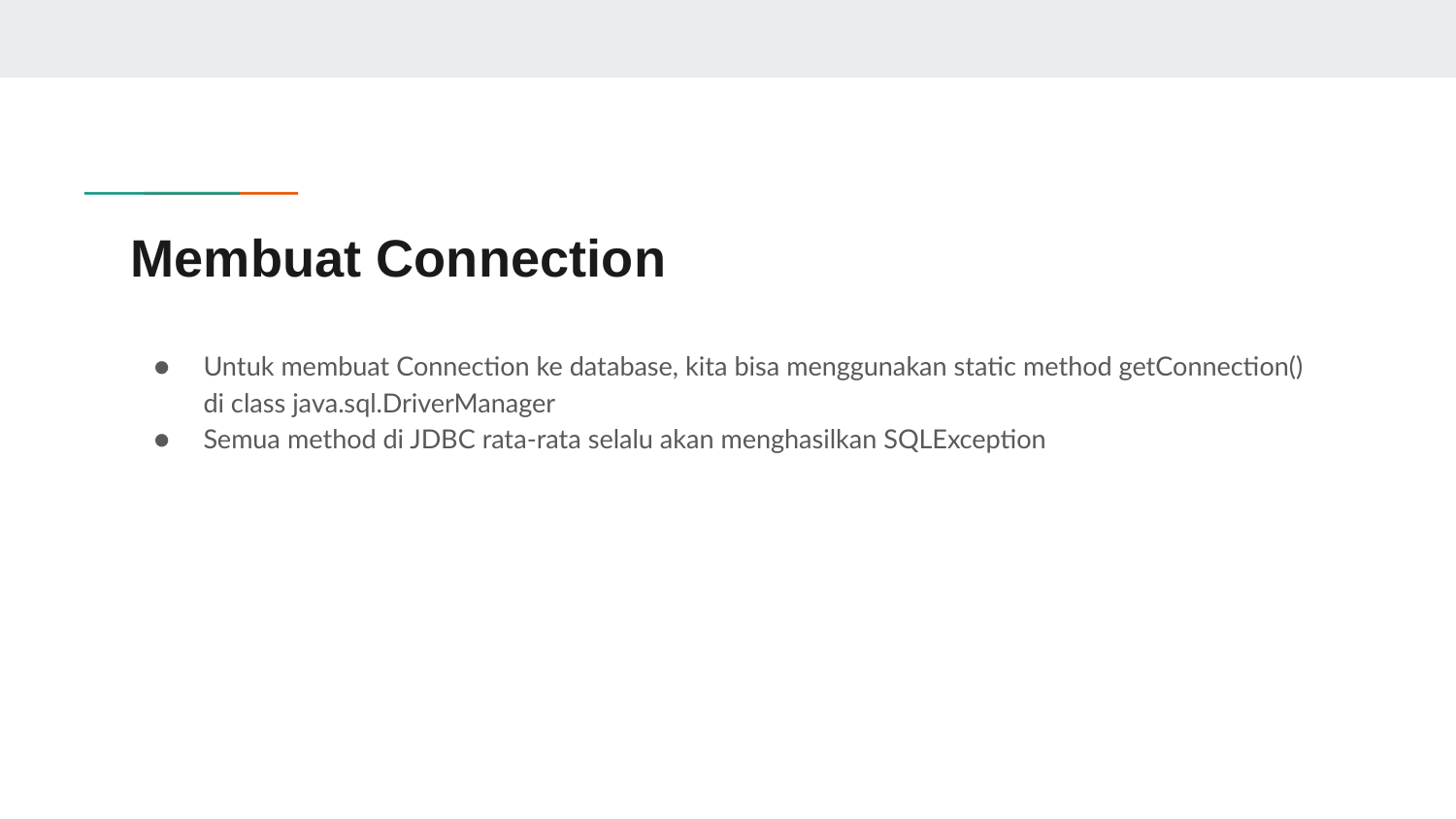

# Membuat Connection
Untuk membuat Connection ke database, kita bisa menggunakan static method getConnection() di class java.sql.DriverManager
Semua method di JDBC rata-rata selalu akan menghasilkan SQLException